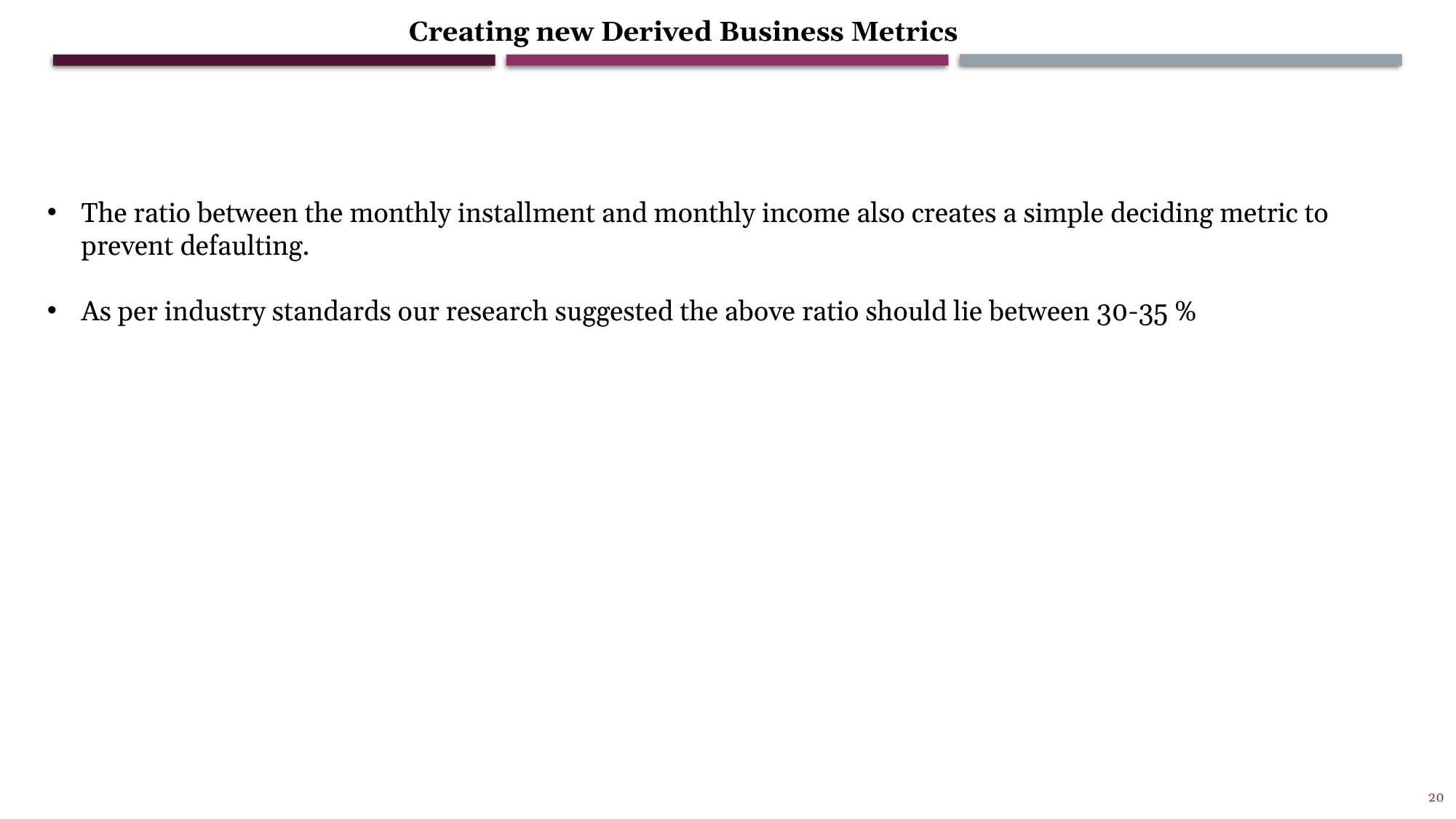

Creating new Derived Business Metrics

The ratio between the monthly installment and monthly income also creates a simple deciding metric to prevent defaulting.

As per industry standards our research suggested the above ratio should lie between 30-35 %

20